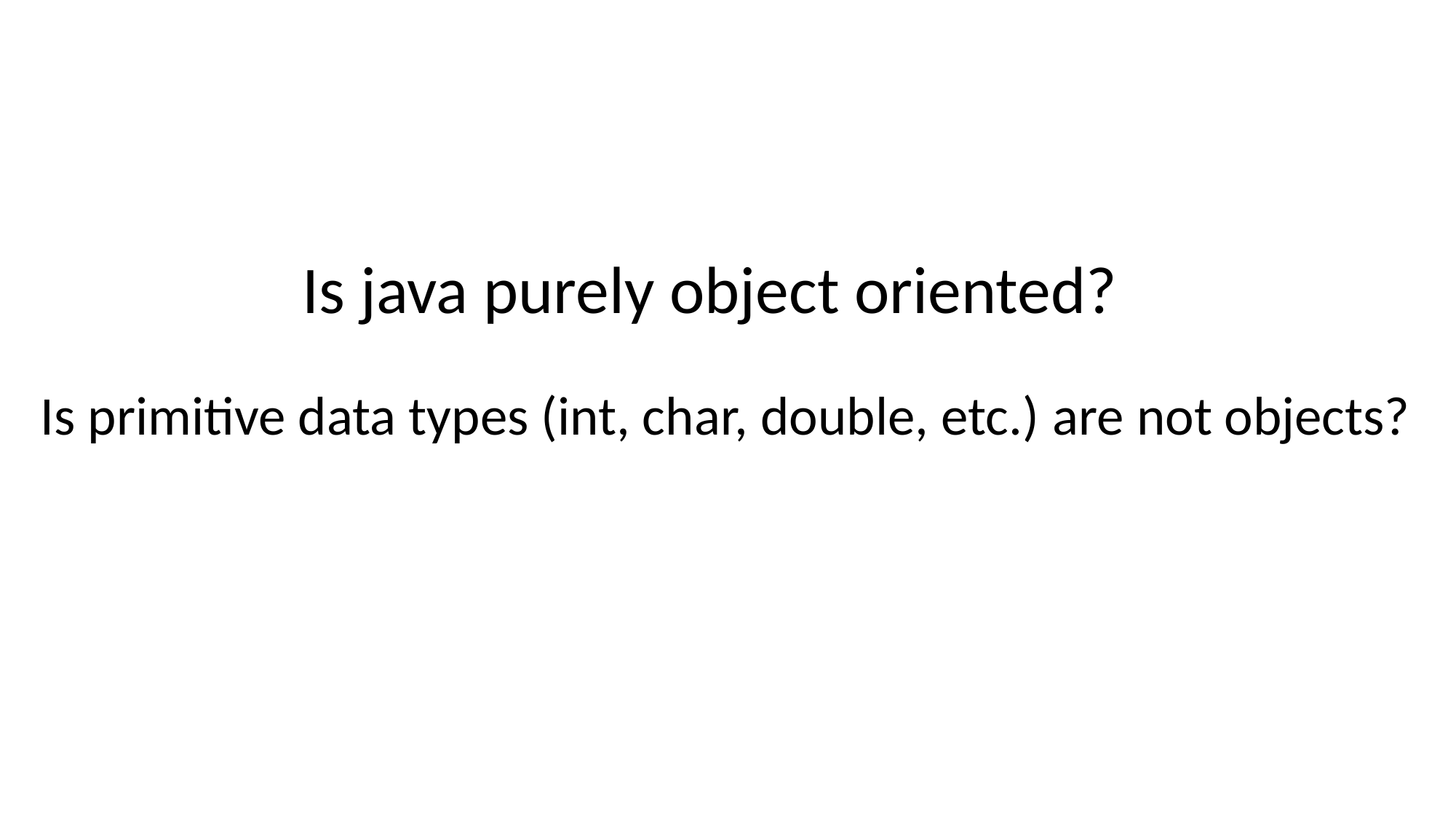

# Is java purely object oriented?
Is primitive data types (int, char, double, etc.) are not objects?